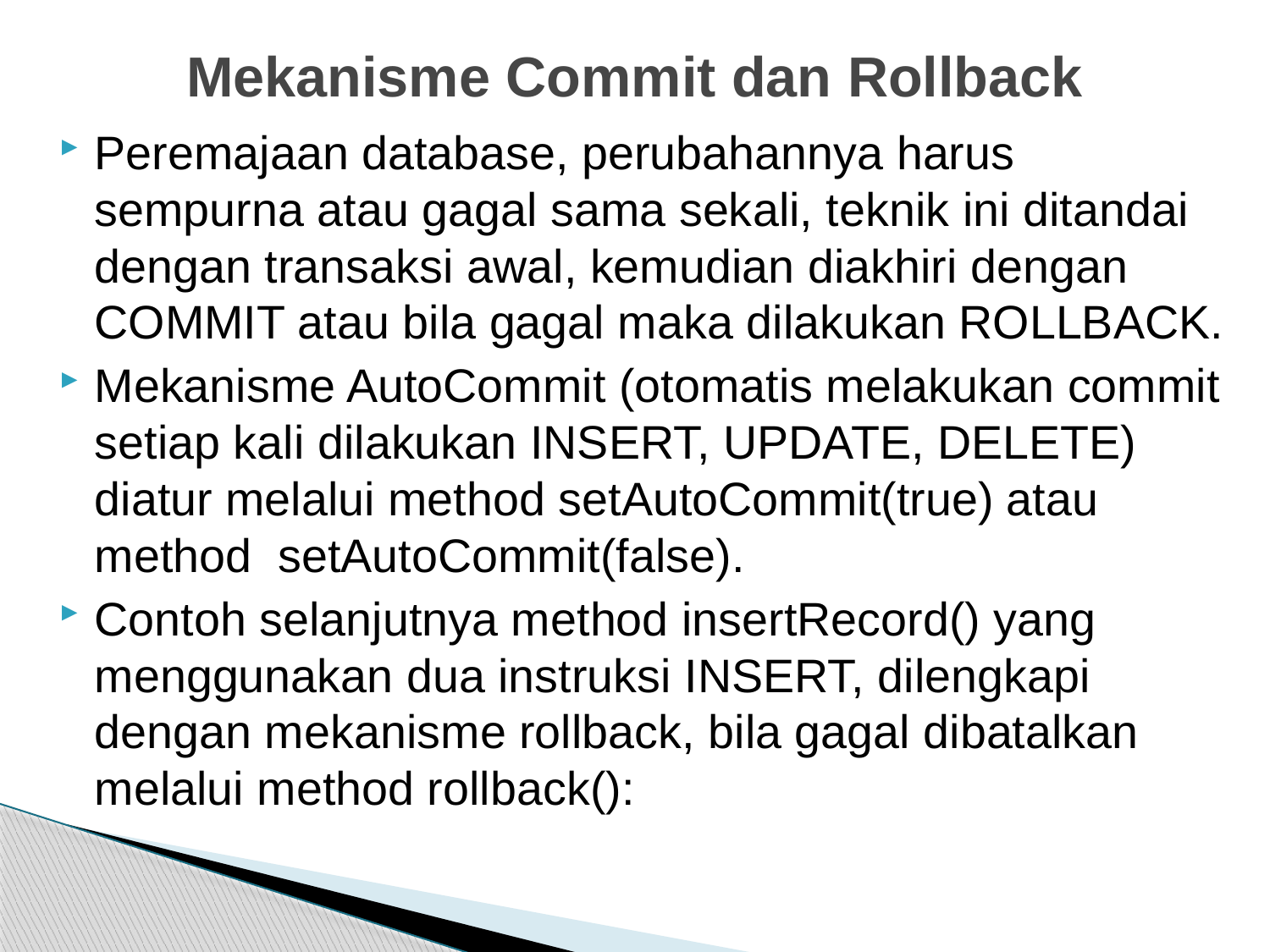

# Mekanisme Commit dan Rollback
Peremajaan database, perubahannya harus sempurna atau gagal sama sekali, teknik ini ditandai dengan transaksi awal, kemudian diakhiri dengan COMMIT atau bila gagal maka dilakukan ROLLBACK.
Mekanisme AutoCommit (otomatis melakukan commit setiap kali dilakukan INSERT, UPDATE, DELETE) diatur melalui method setAutoCommit(true) atau method  setAutoCommit(false).
Contoh selanjutnya method insertRecord() yang menggunakan dua instruksi INSERT, dilengkapi dengan mekanisme rollback, bila gagal dibatalkan melalui method rollback():